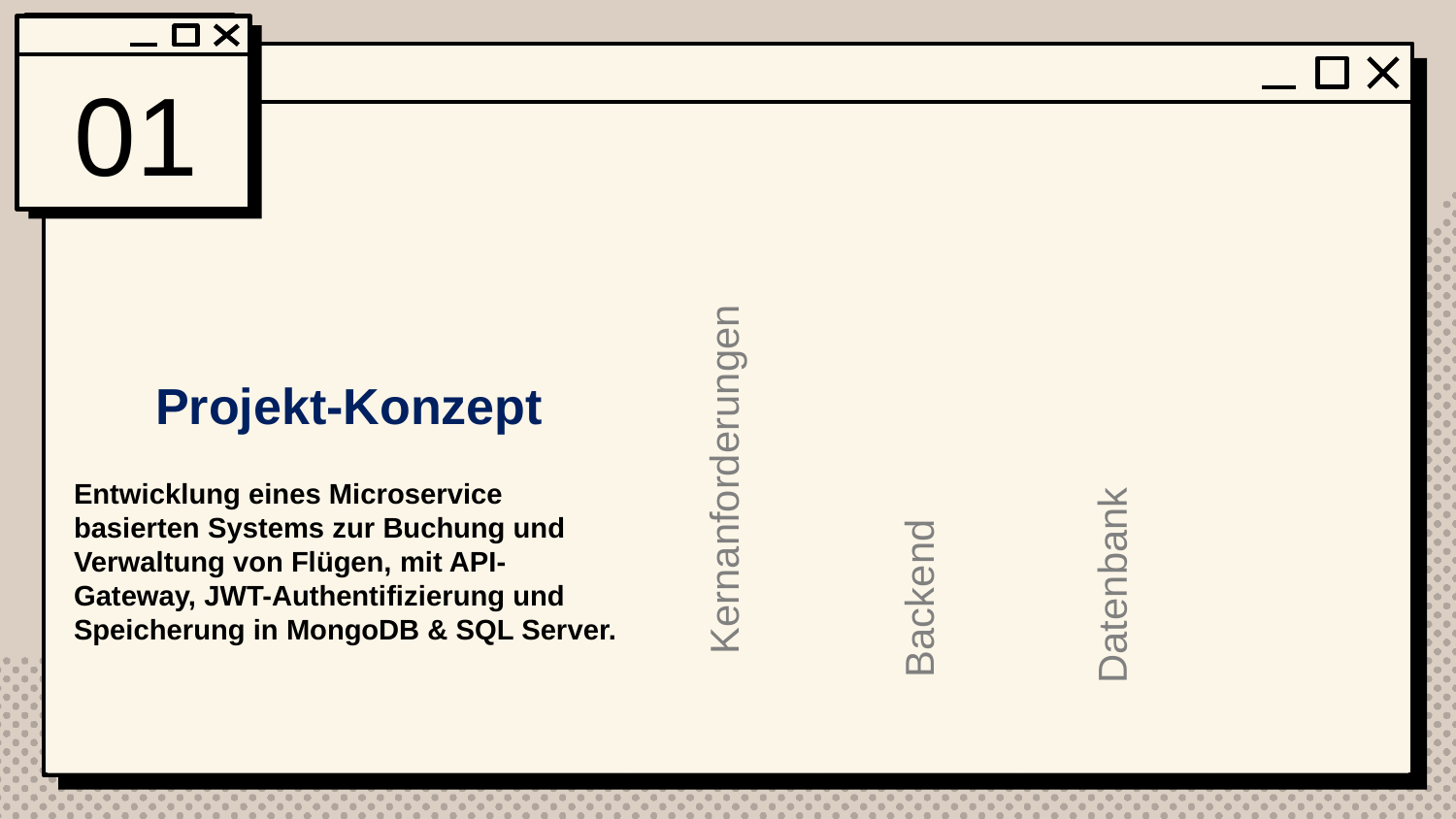

01
01

Projekt-Konzept
Kernanforderungen
Entwicklung eines Microservice
basierten Systems zur Buchung und
Verwaltung von Flügen, mit API-
Gateway, JWT-Authentifizierung und
Speicherung in MongoDB & SQL Server.
Datenbank
Backend